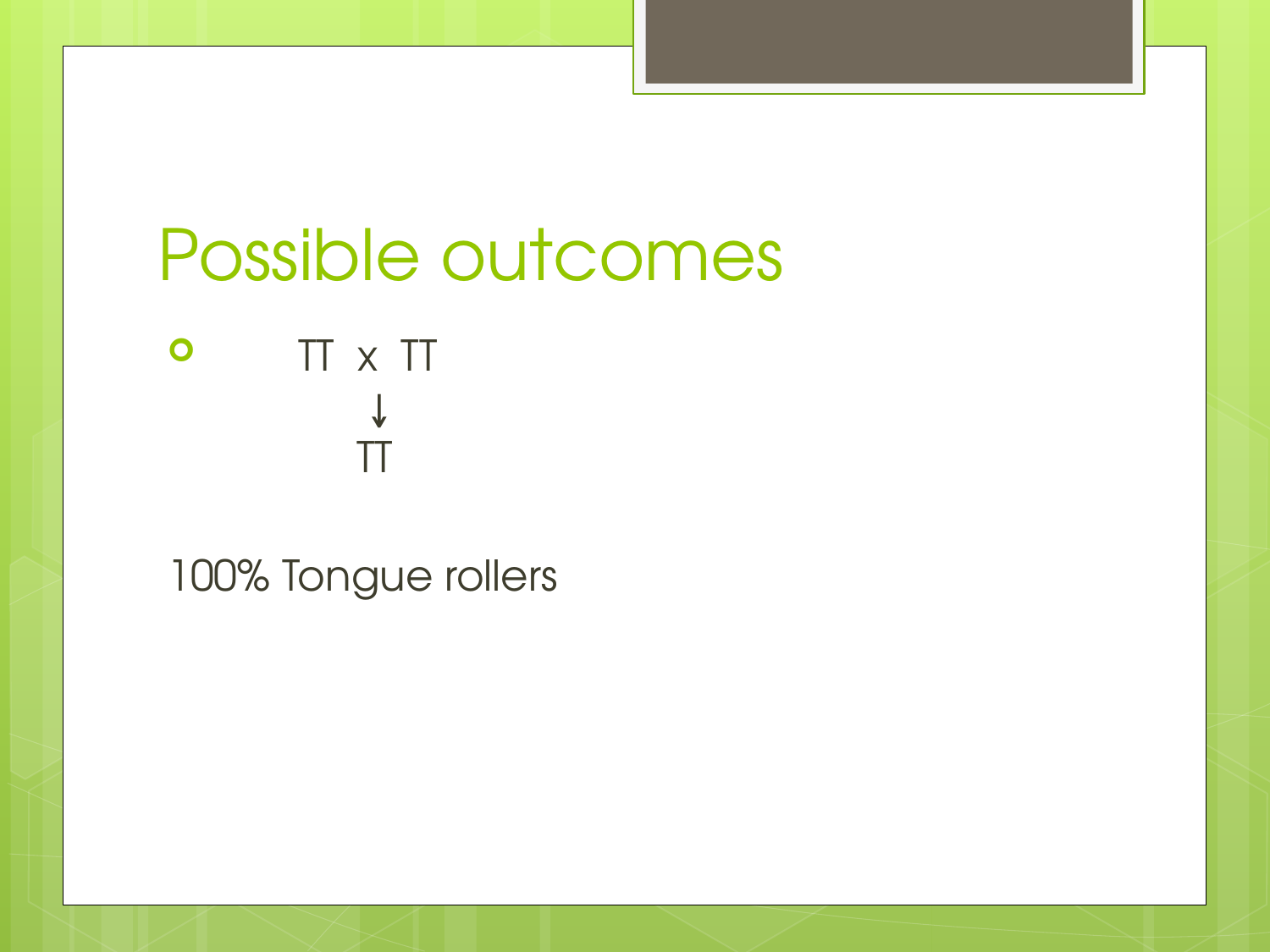

# Possible outcomes
        TT  x  TT
              ↓
             TT

100% Tongue rollers